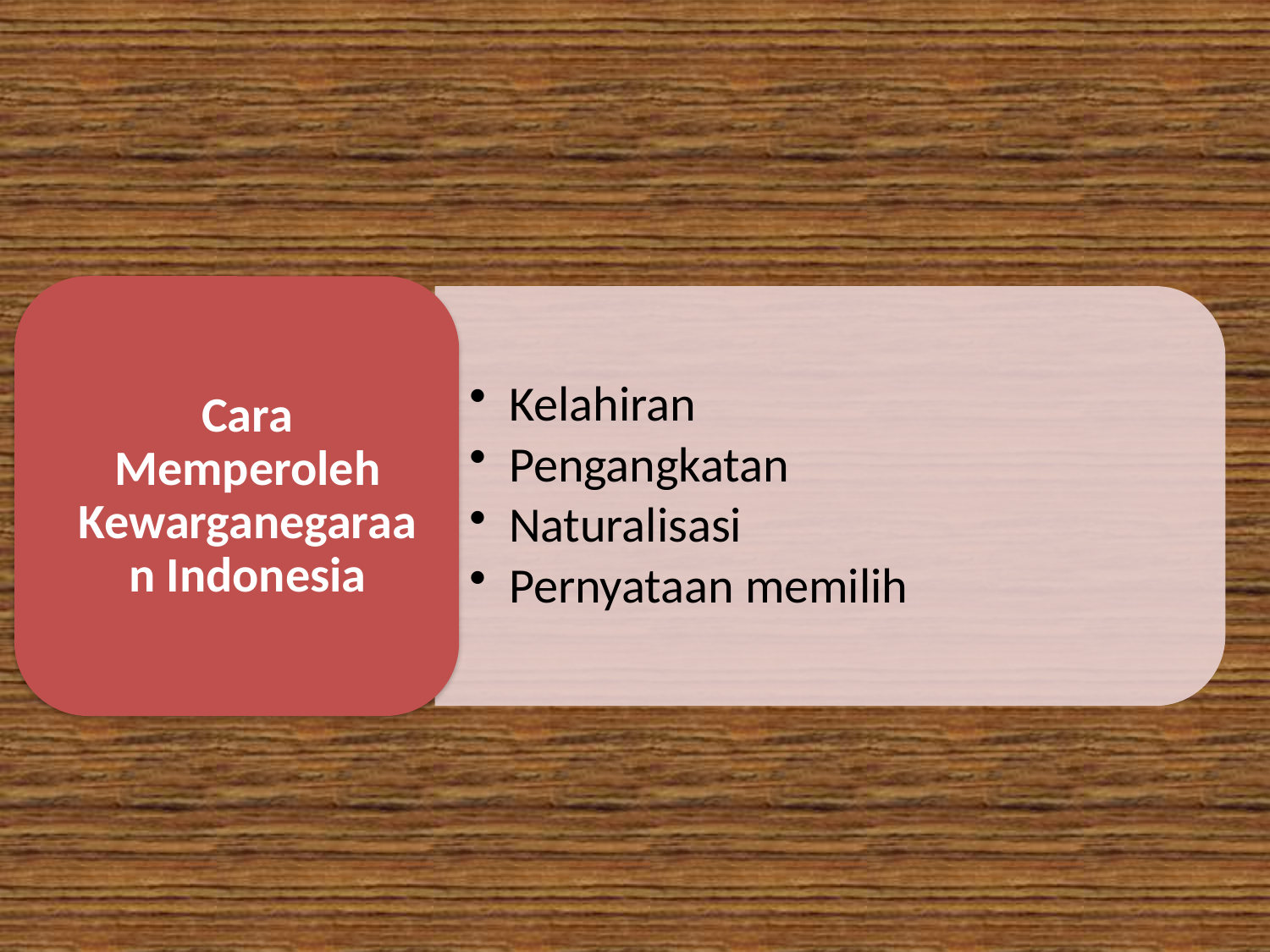

Kelahiran
Pengangkatan
Naturalisasi
Pernyataan memilih
Cara Memperoleh Kewarganegaraan Indonesia